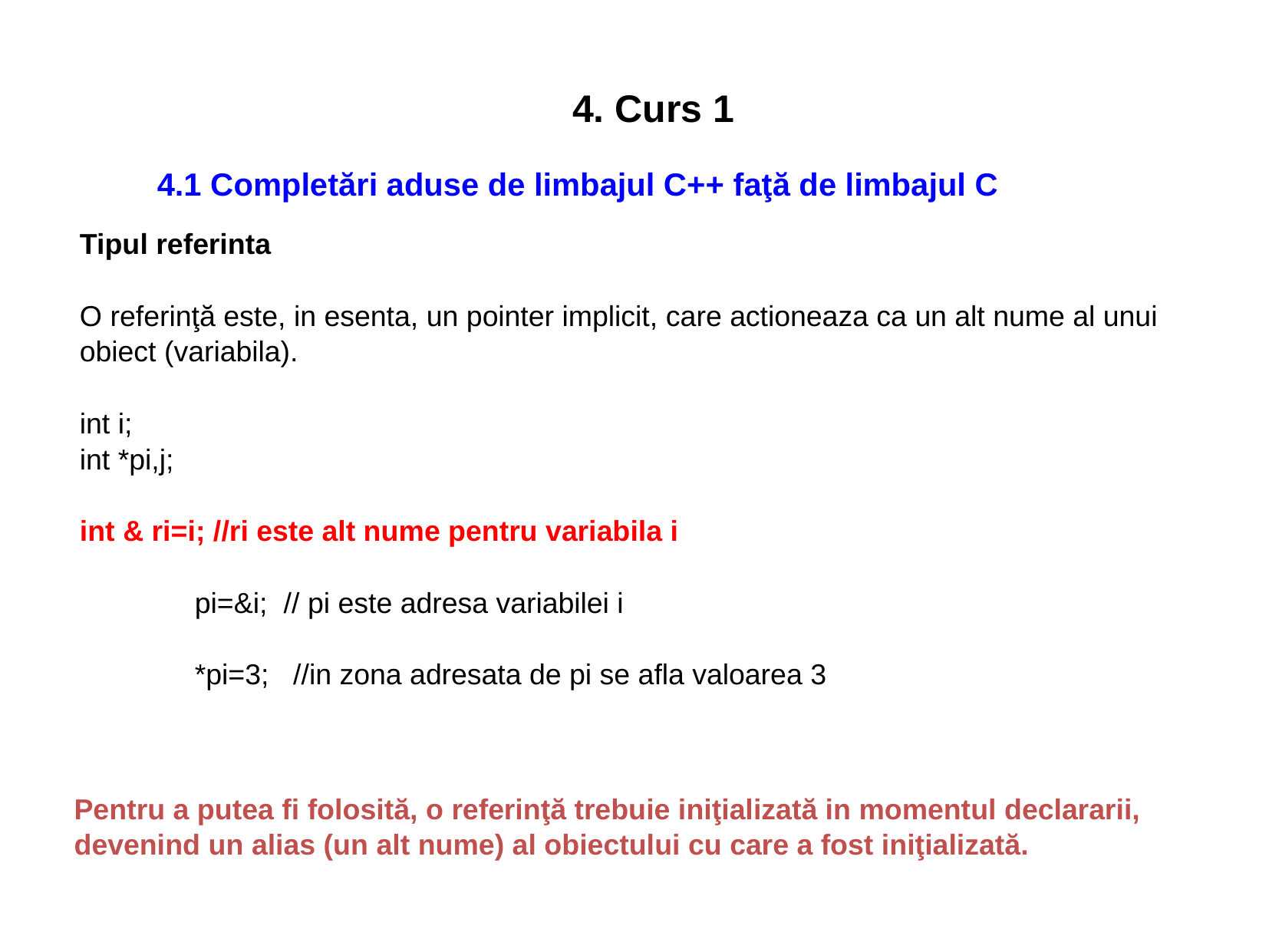

4. Curs 1
4.1 Completări aduse de limbajul C++ faţă de limbajul C
Tipul referinta

O referinţă este, in esenta, un pointer implicit, care actioneaza ca un alt nume al unui obiect (variabila).

int i;
int *pi,j;

int & ri=i; //ri este alt nume pentru variabila i

	pi=&i;  // pi este adresa variabilei i

	*pi=3;   //in zona adresata de pi se afla valoarea 3

Pentru a putea fi folosită, o referinţă trebuie iniţializată in momentul declararii, devenind un alias (un alt nume) al obiectului cu care a fost iniţializată.